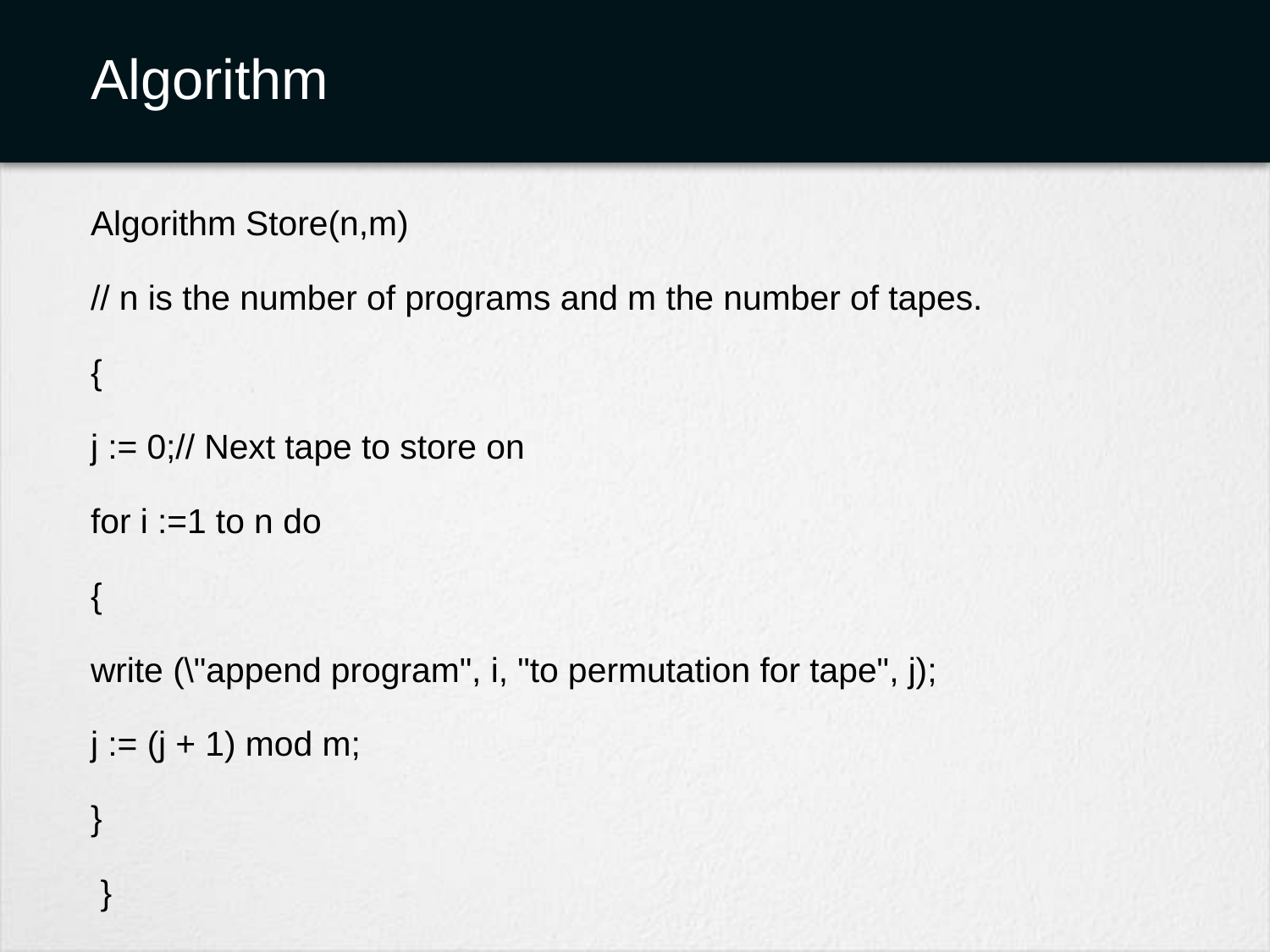

# Algorithm
Algorithm Store(n,m)
// n is the number of programs and m the number of tapes.
{
j := 0;// Next tape to store on
for i :=1 to n do
{
write (\"append program", i, "to permutation for tape", j);
j := (j + 1) mod m;
}
 }